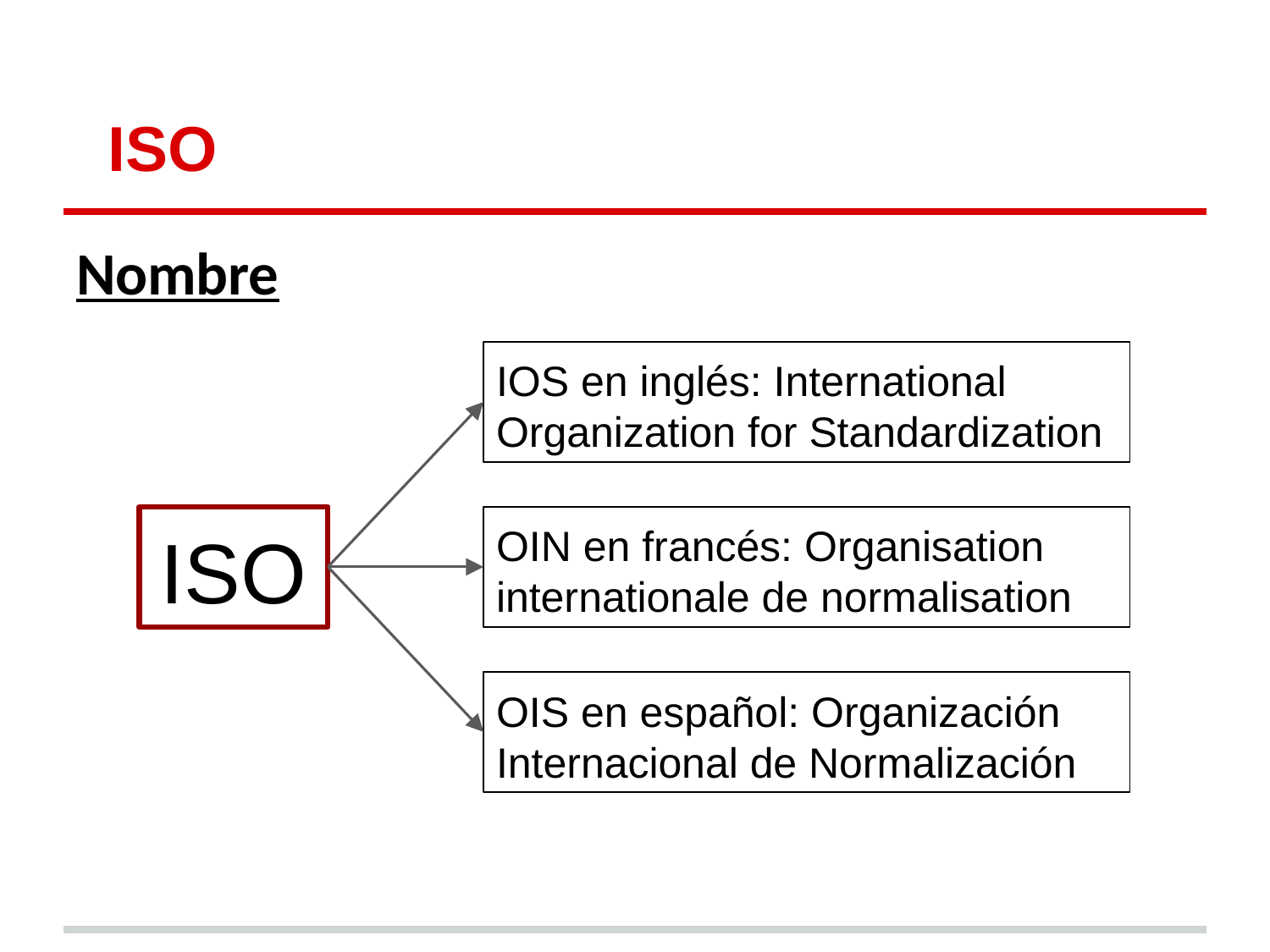

# ISO
Nombre

IOS en inglés: International Organization for Standardization
ISO
OIN en francés: Organisation internationale de normalisation
OIS en español: Organización Internacional de Normalización